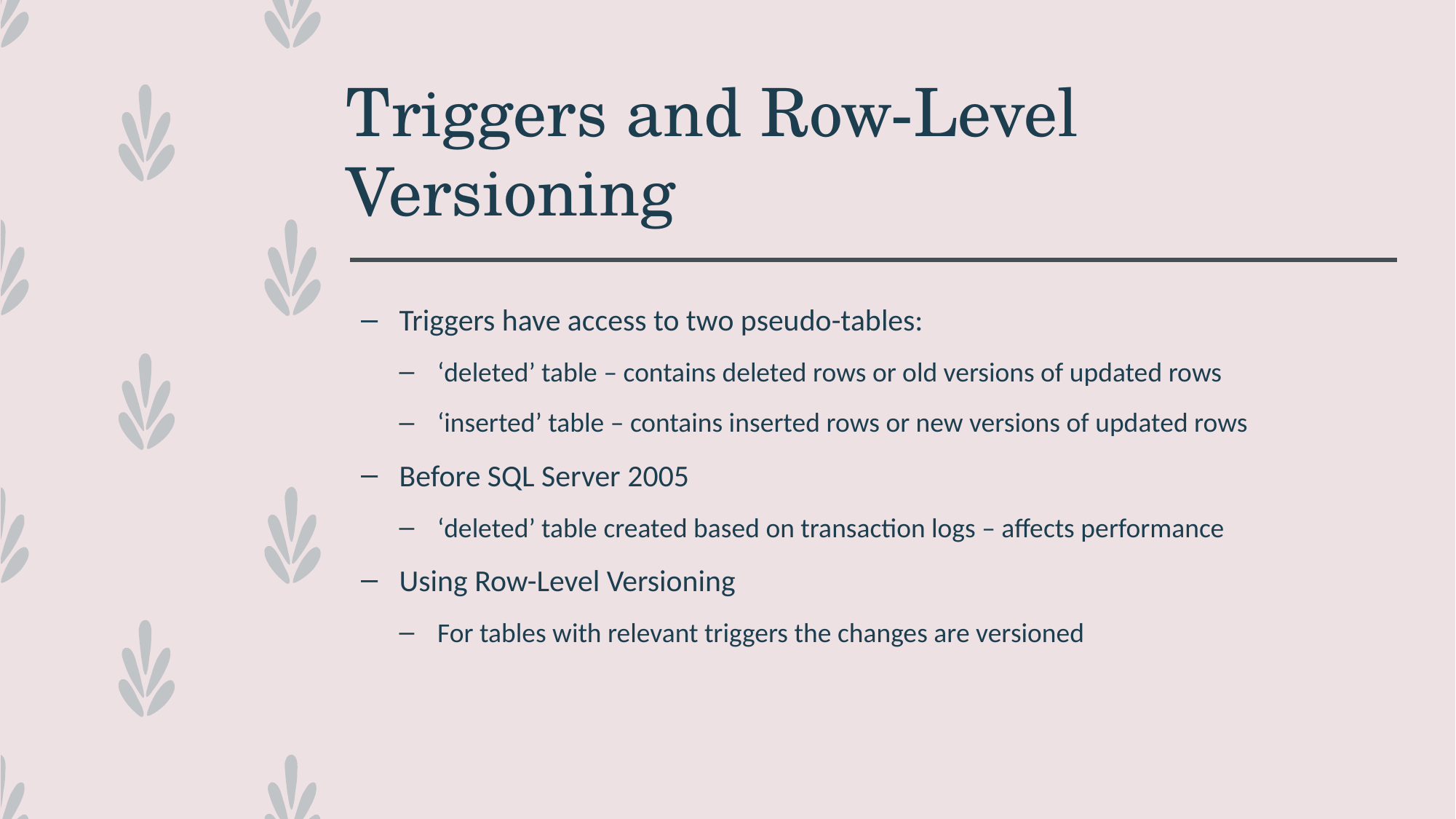

# Triggers and Row-Level Versioning
Triggers have access to two pseudo-tables:
‘deleted’ table – contains deleted rows or old versions of updated rows
‘inserted’ table – contains inserted rows or new versions of updated rows
Before SQL Server 2005
‘deleted’ table created based on transaction logs – affects performance
Using Row-Level Versioning
For tables with relevant triggers the changes are versioned